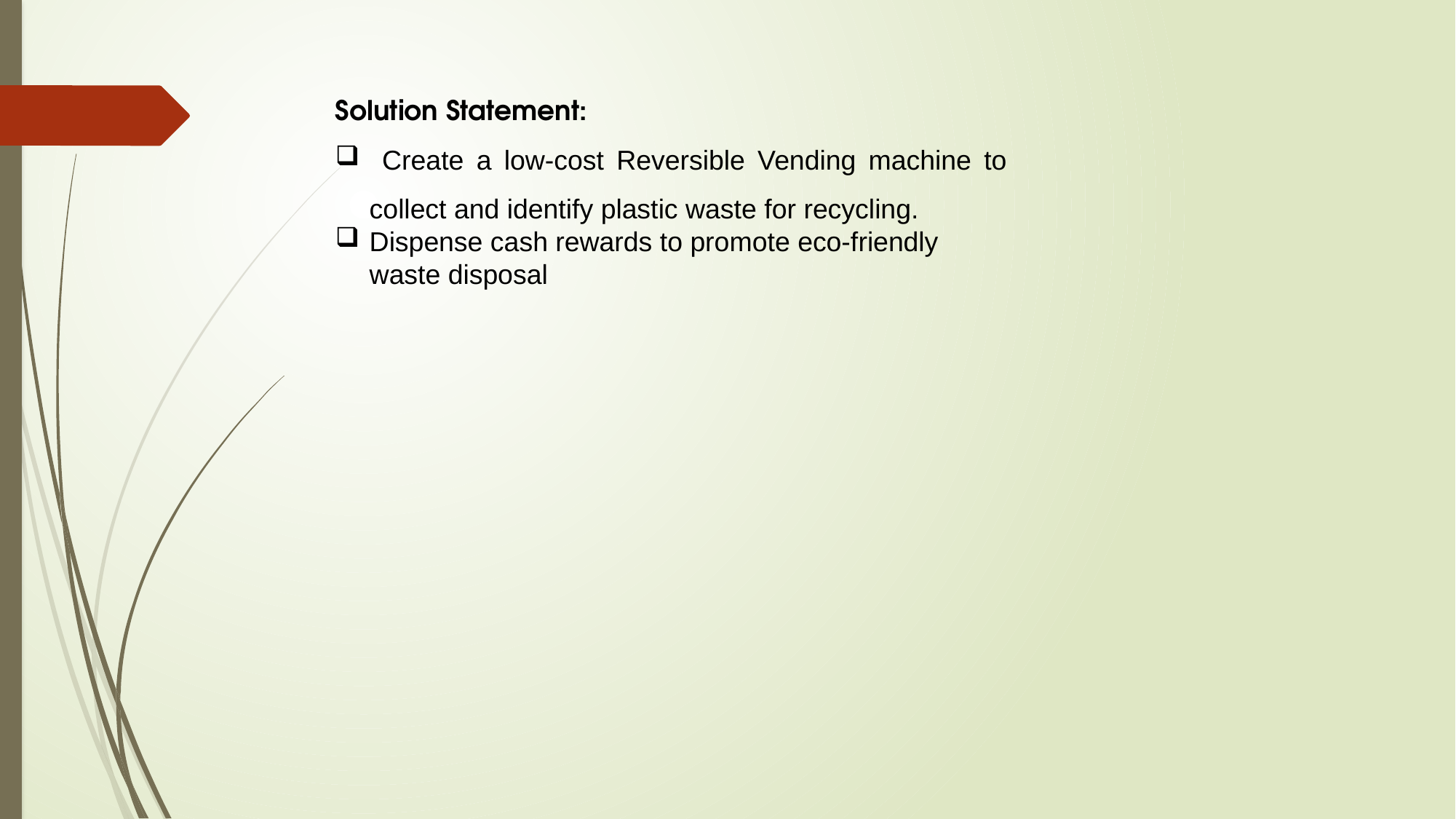

Solution Statement:
 Create a low-cost Reversible Vending machine to collect and identify plastic waste for recycling.
Dispense cash rewards to promote eco-friendly waste disposal